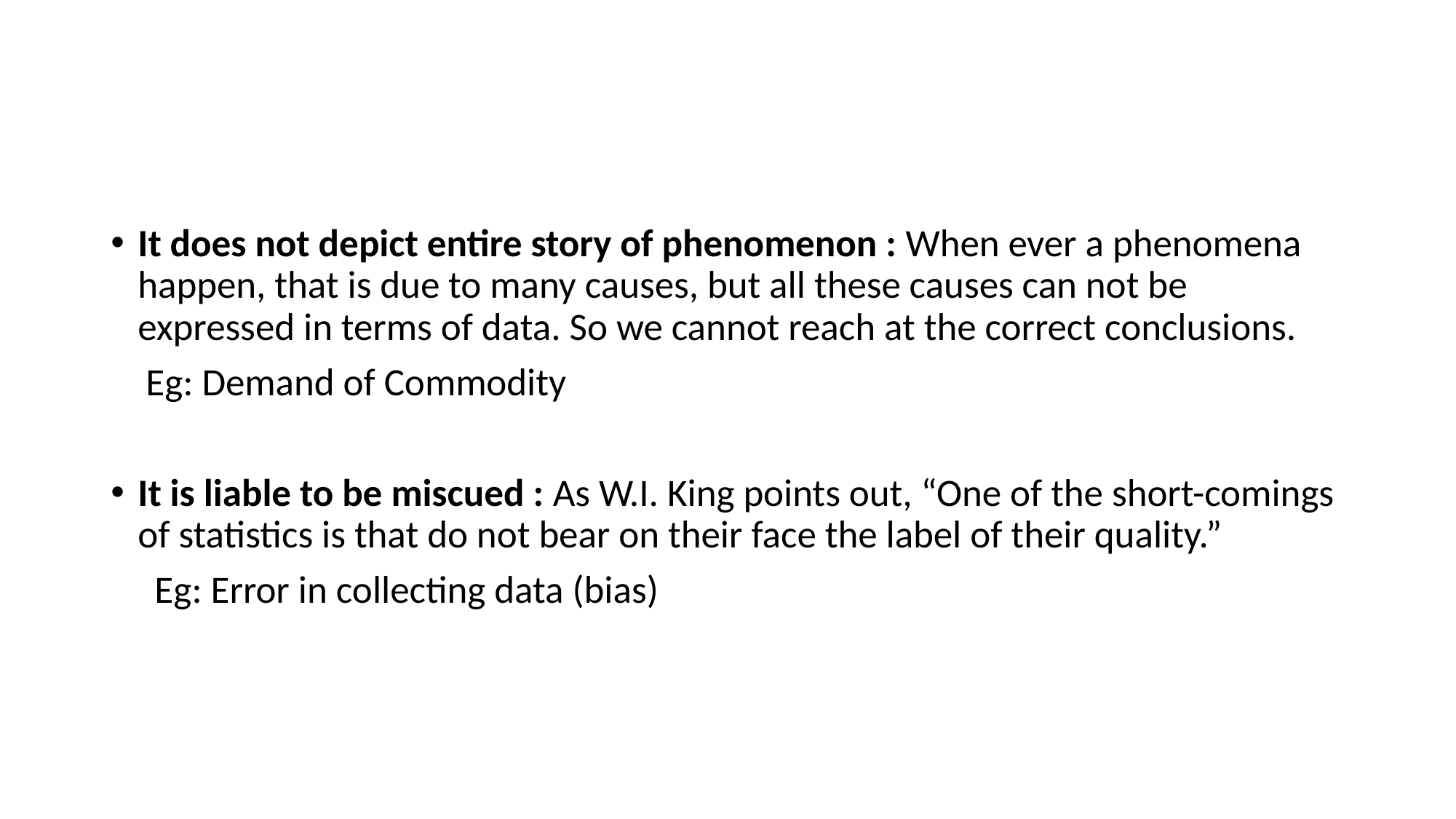

#
It does not depict entire story of phenomenon : When ever a phenomena happen, that is due to many causes, but all these causes can not be expressed in terms of data. So we cannot reach at the correct conclusions.
    Eg: Demand of Commodity

It is liable to be miscued : As W.I. King points out, “One of the short-comings of statistics is that do not bear on their face the label of their quality.”
     Eg: Error in collecting data (bias)